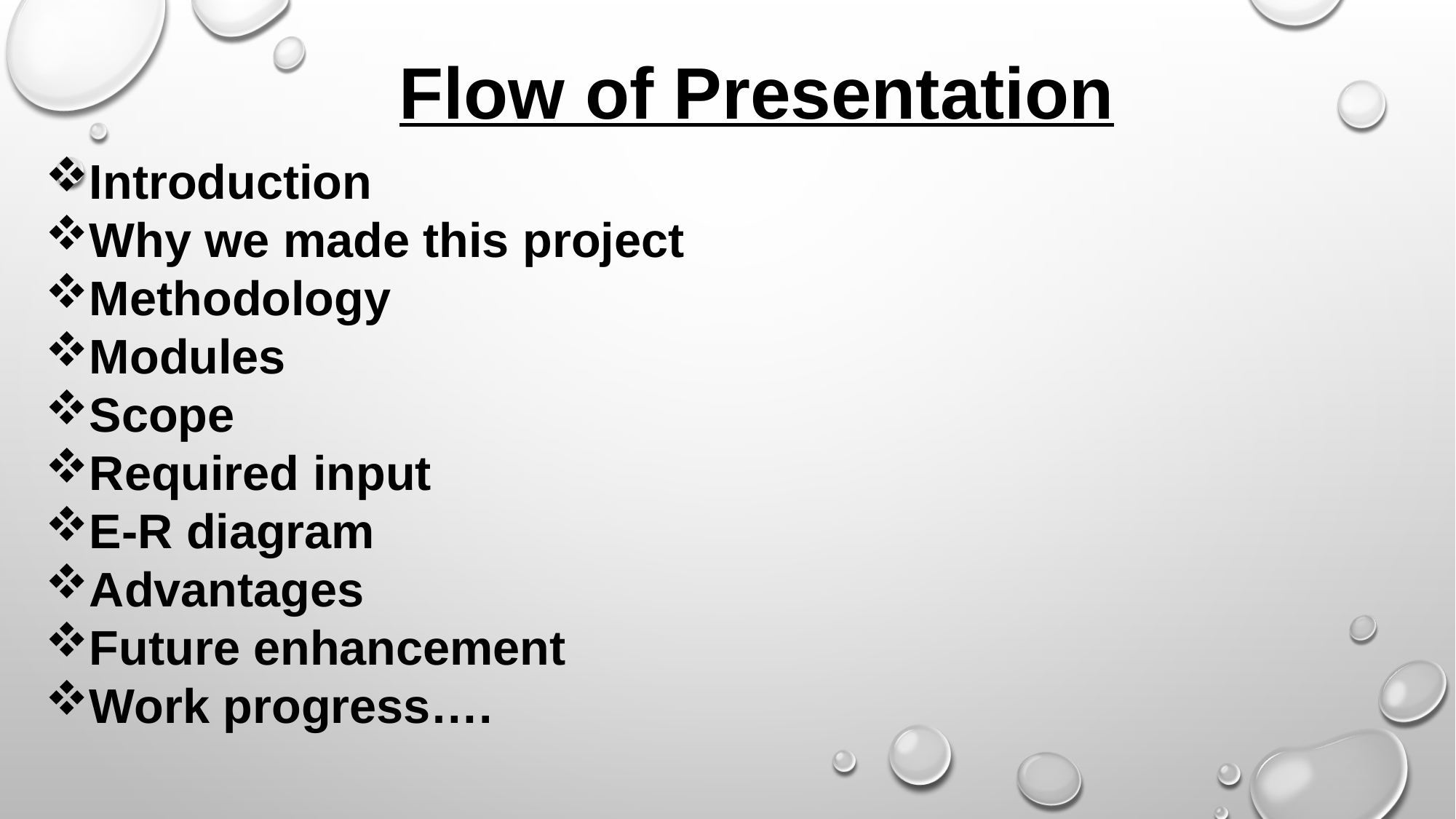

Flow of Presentation
Introduction
Why we made this project
Methodology
Modules
Scope
Required input
E-R diagram
Advantages
Future enhancement
Work progress….